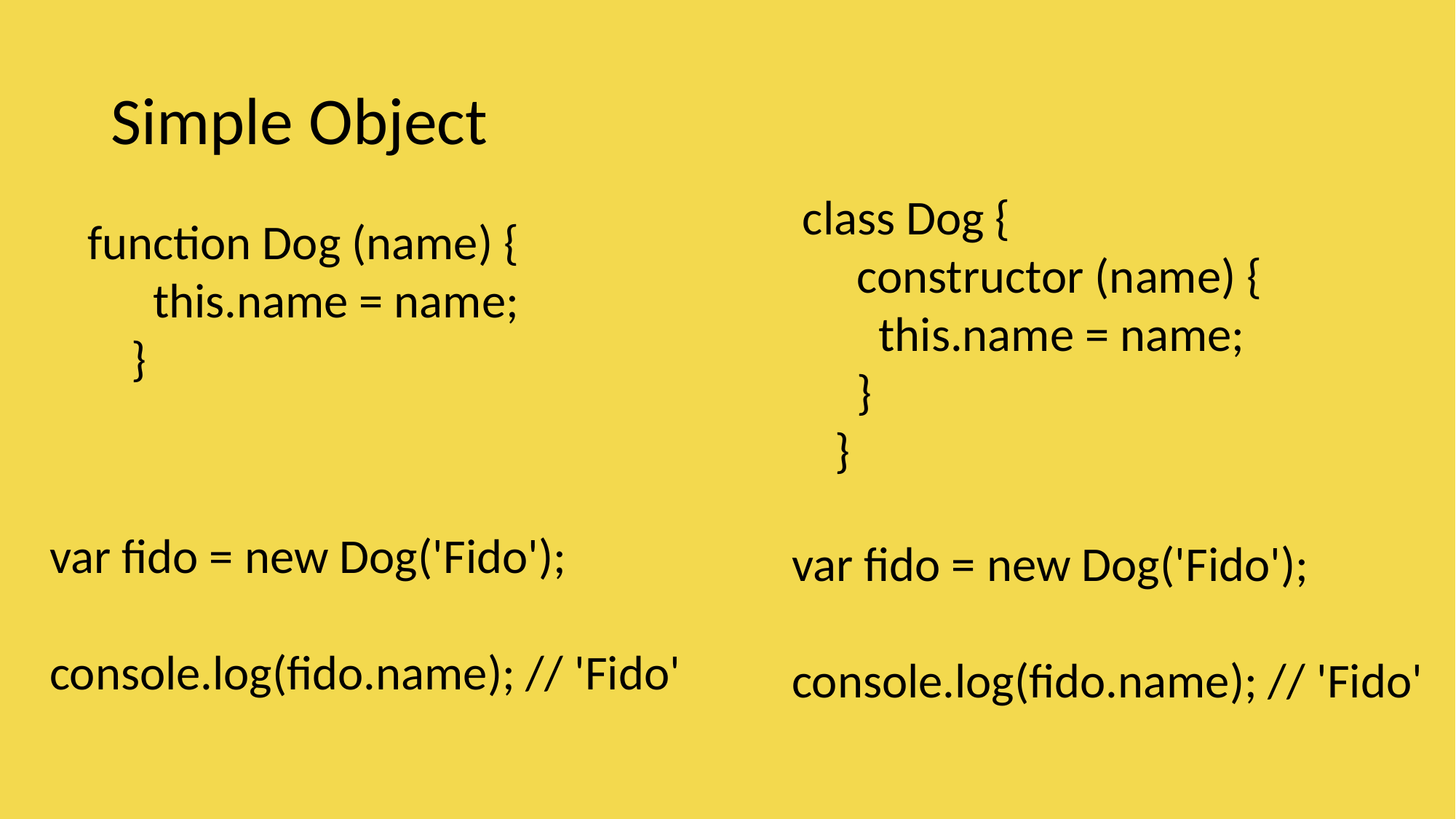

# Simple Object

 class Dog {
      constructor (name) {
        this.name = name;
      }
    }
function Dog (name) {
      this.name = name;
    }
var fido = new Dog('Fido');

console.log(fido.name); // 'Fido'
var fido = new Dog('Fido');

console.log(fido.name); // 'Fido'